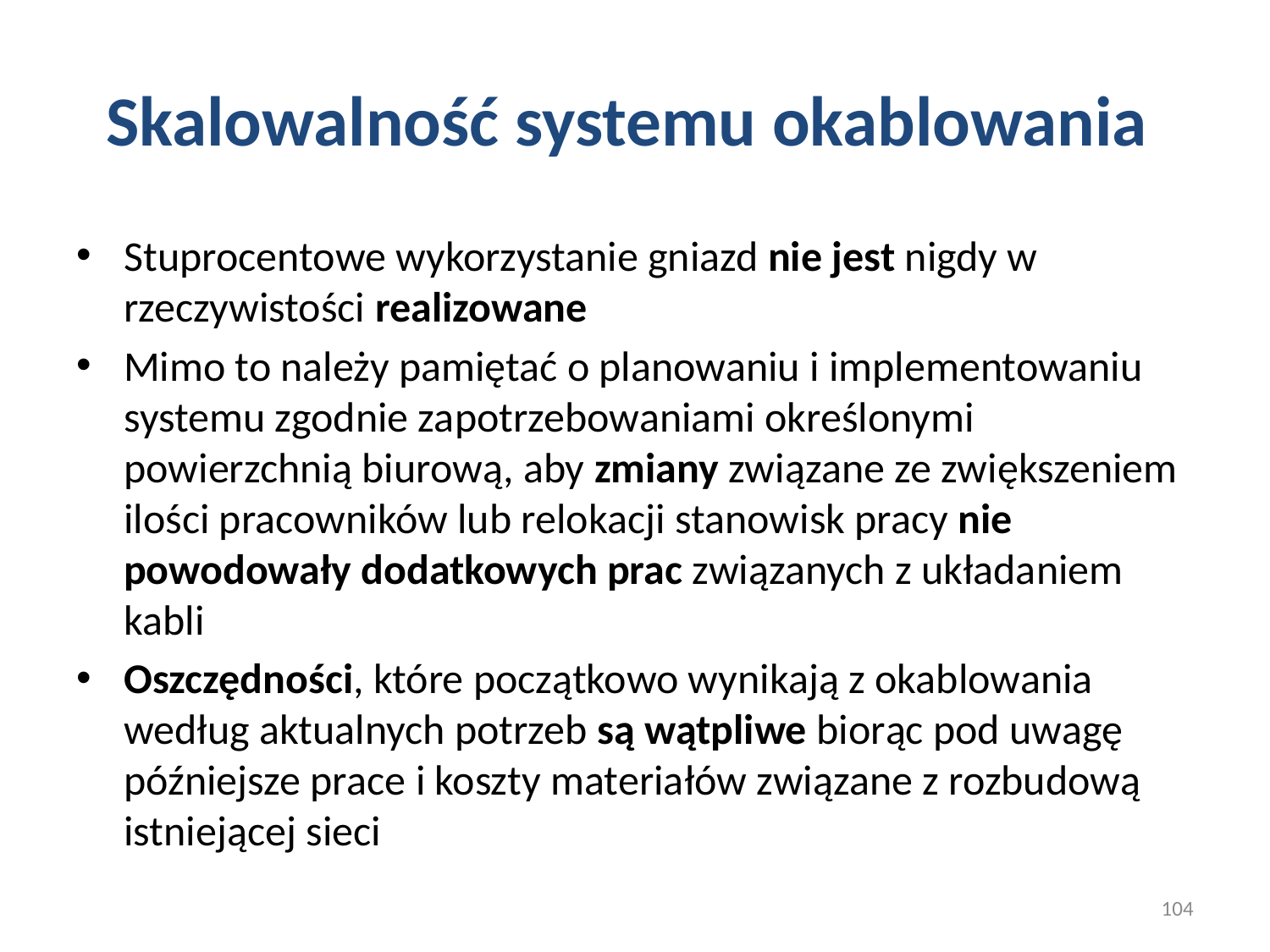

# Skalowalność systemu okablowania
Stuprocentowe wykorzystanie gniazd nie jest nigdy w rzeczywistości realizowane
Mimo to należy pamiętać o planowaniu i implementowaniu systemu zgodnie zapotrzebowaniami określonymi powierzchnią biurową, aby zmiany związane ze zwiększeniem ilości pracowników lub relokacji stanowisk pracy nie powodowały dodatkowych prac związanych z układaniem kabli
Oszczędności, które początkowo wynikają z okablowania według aktualnych potrzeb są wątpliwe biorąc pod uwagę późniejsze prace i koszty materiałów związane z rozbudową istniejącej sieci
104